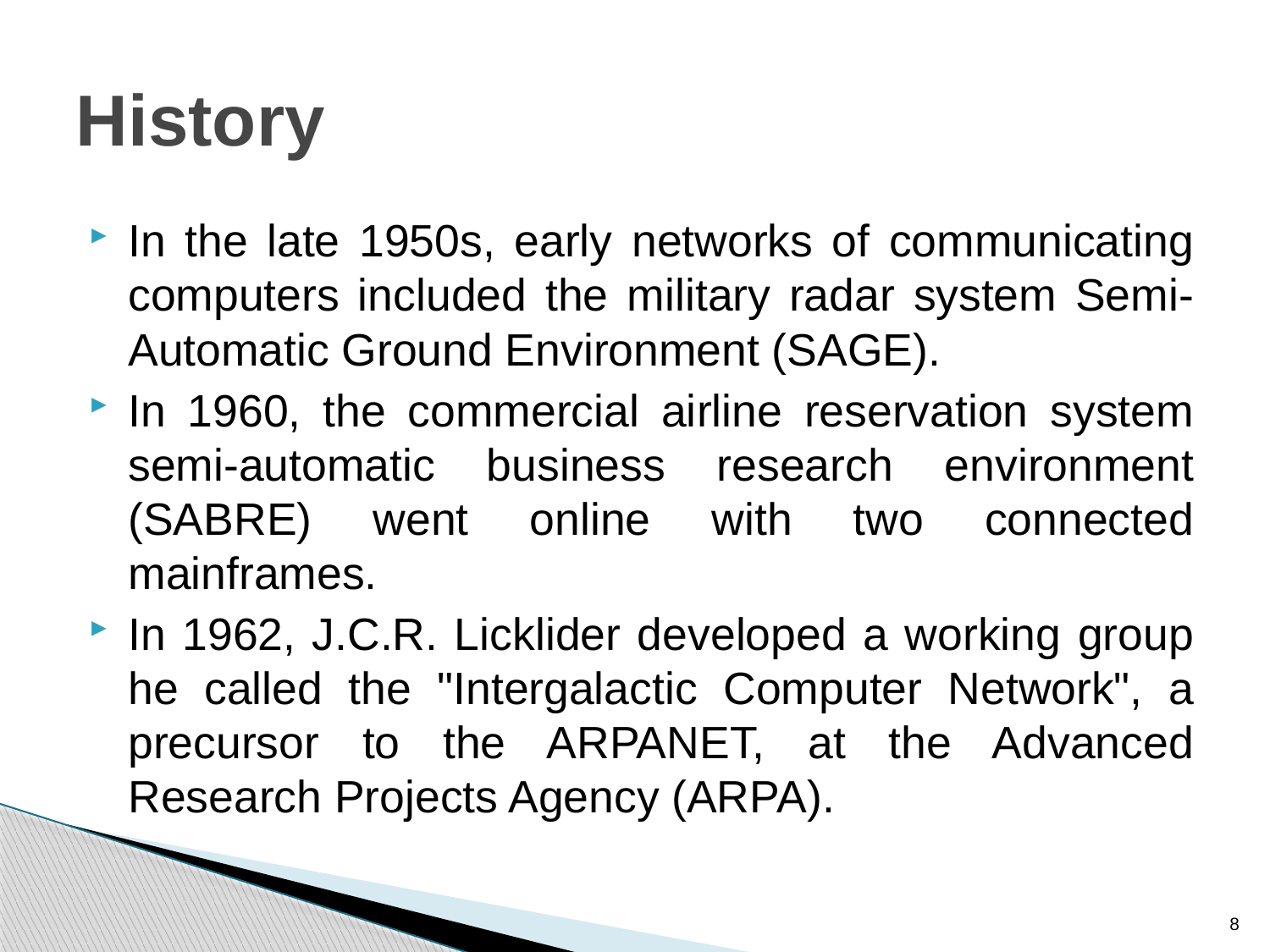

# History
In the late 1950s, early networks of communicating computers included the military radar system Semi-Automatic Ground Environment (SAGE).
In 1960, the commercial airline reservation system semi-automatic business research environment (SABRE) went online with two connected mainframes.
In 1962, J.C.R. Licklider developed a working group he called the "Intergalactic Computer Network", a precursor to the ARPANET, at the Advanced Research Projects Agency (ARPA).

8